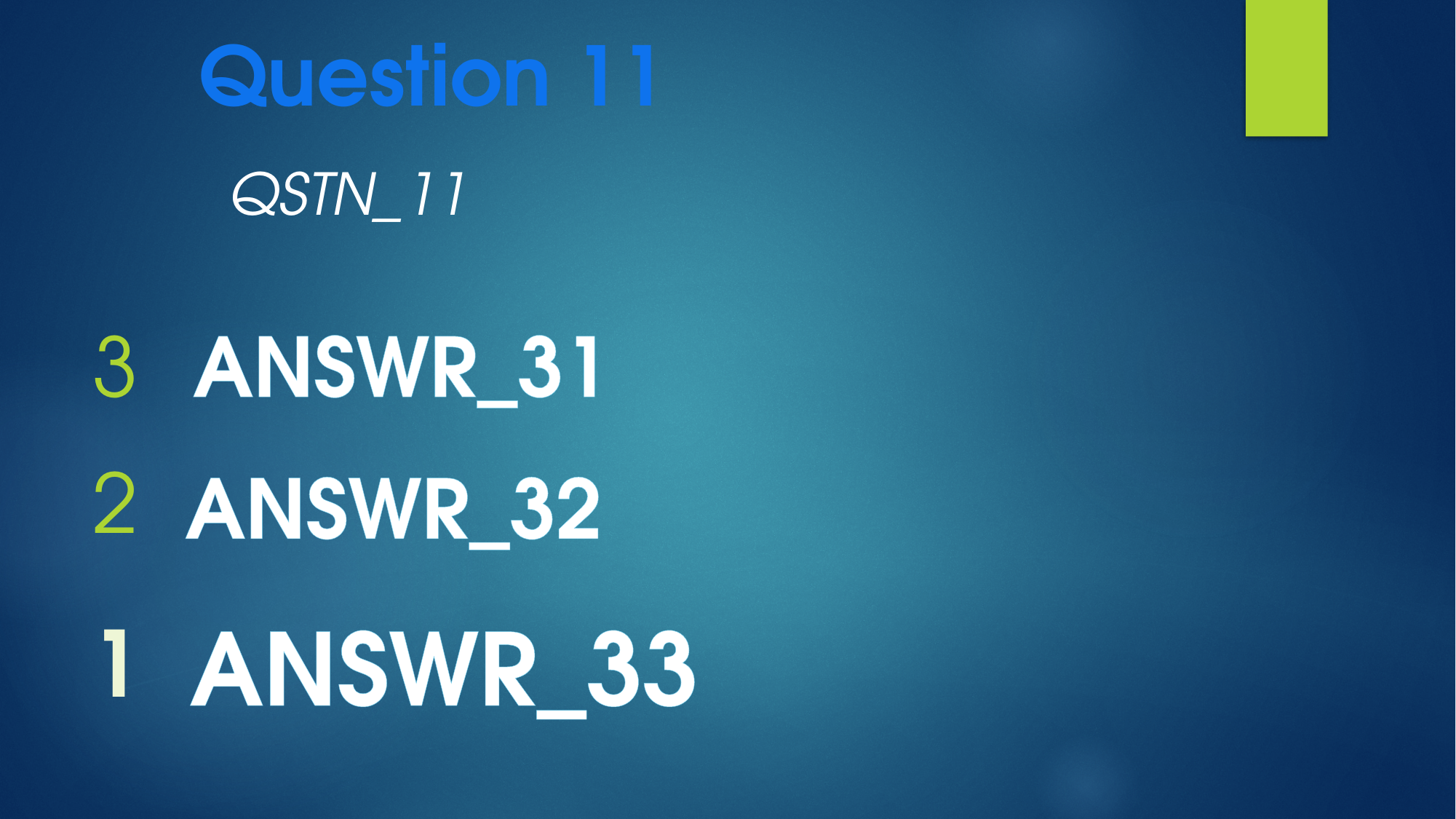

Question 11
QSTN_11
3
ANSWR_31
2
ANSWR_32
ANSWR_33
1